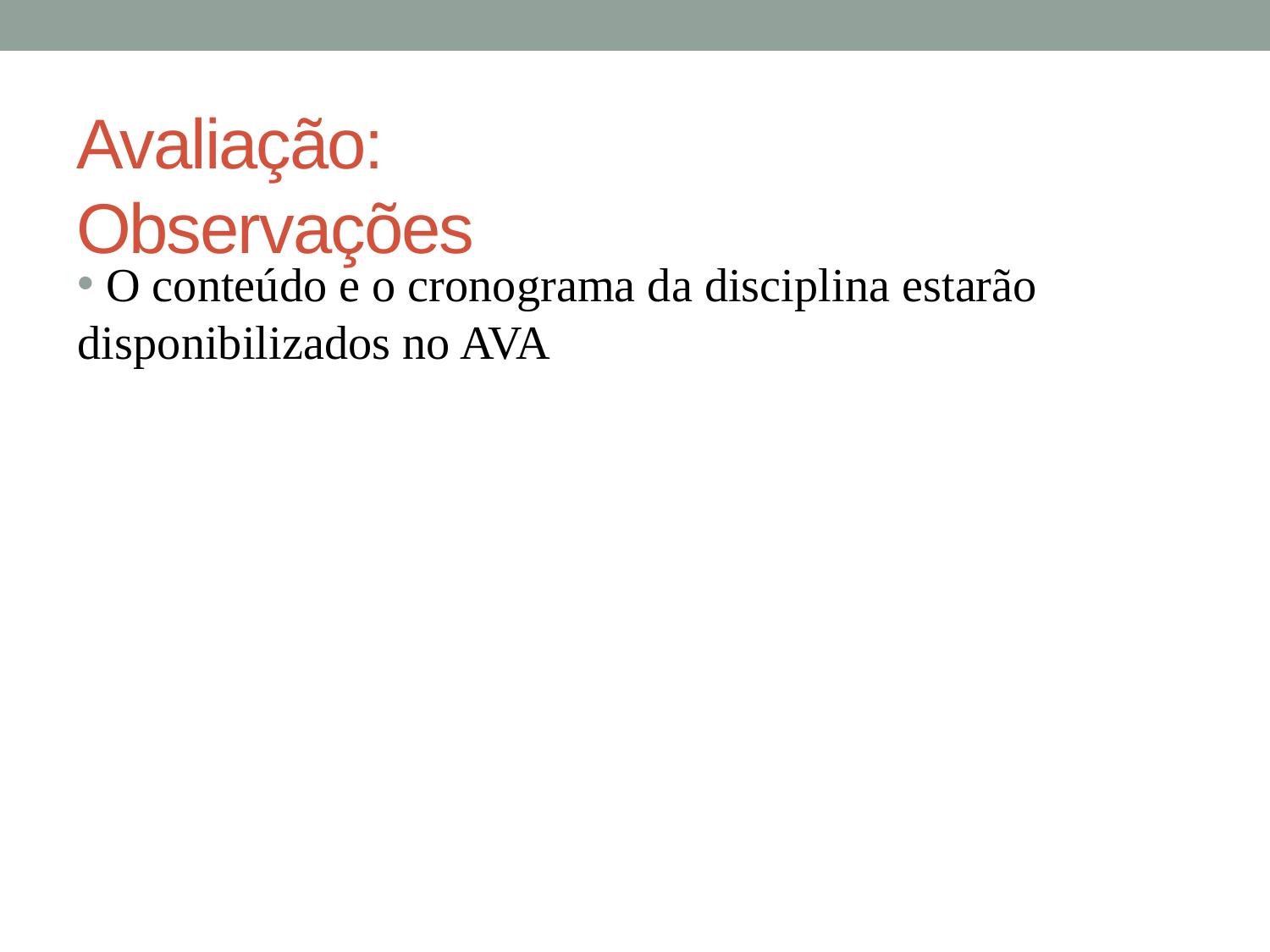

# Avaliação: Observações
 O conteúdo e o cronograma da disciplina estarão disponibilizados no AVA